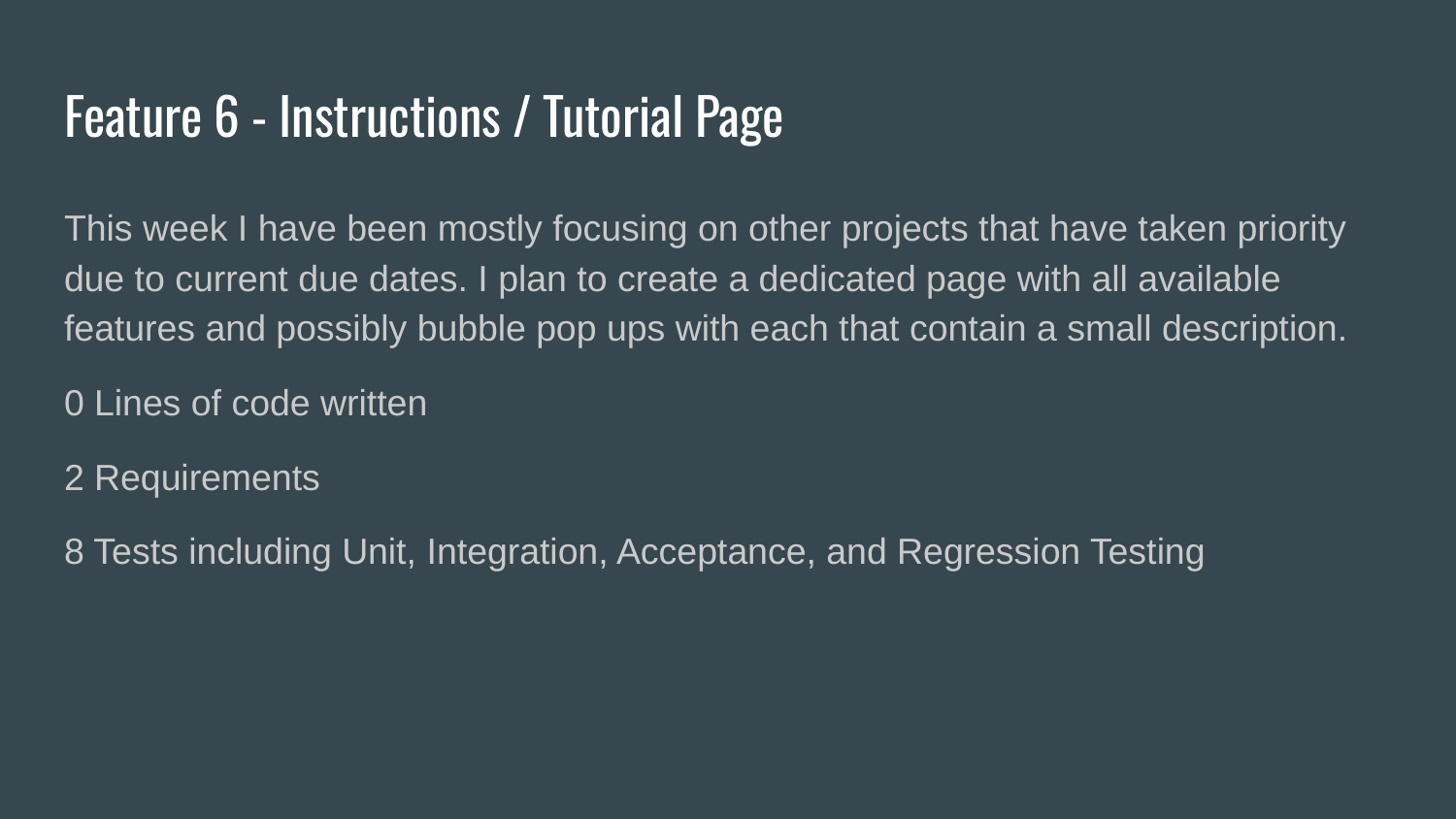

# Feature 6 - Instructions / Tutorial Page
This week I have been mostly focusing on other projects that have taken priority due to current due dates. I plan to create a dedicated page with all available features and possibly bubble pop ups with each that contain a small description.
0 Lines of code written
2 Requirements
8 Tests including Unit, Integration, Acceptance, and Regression Testing